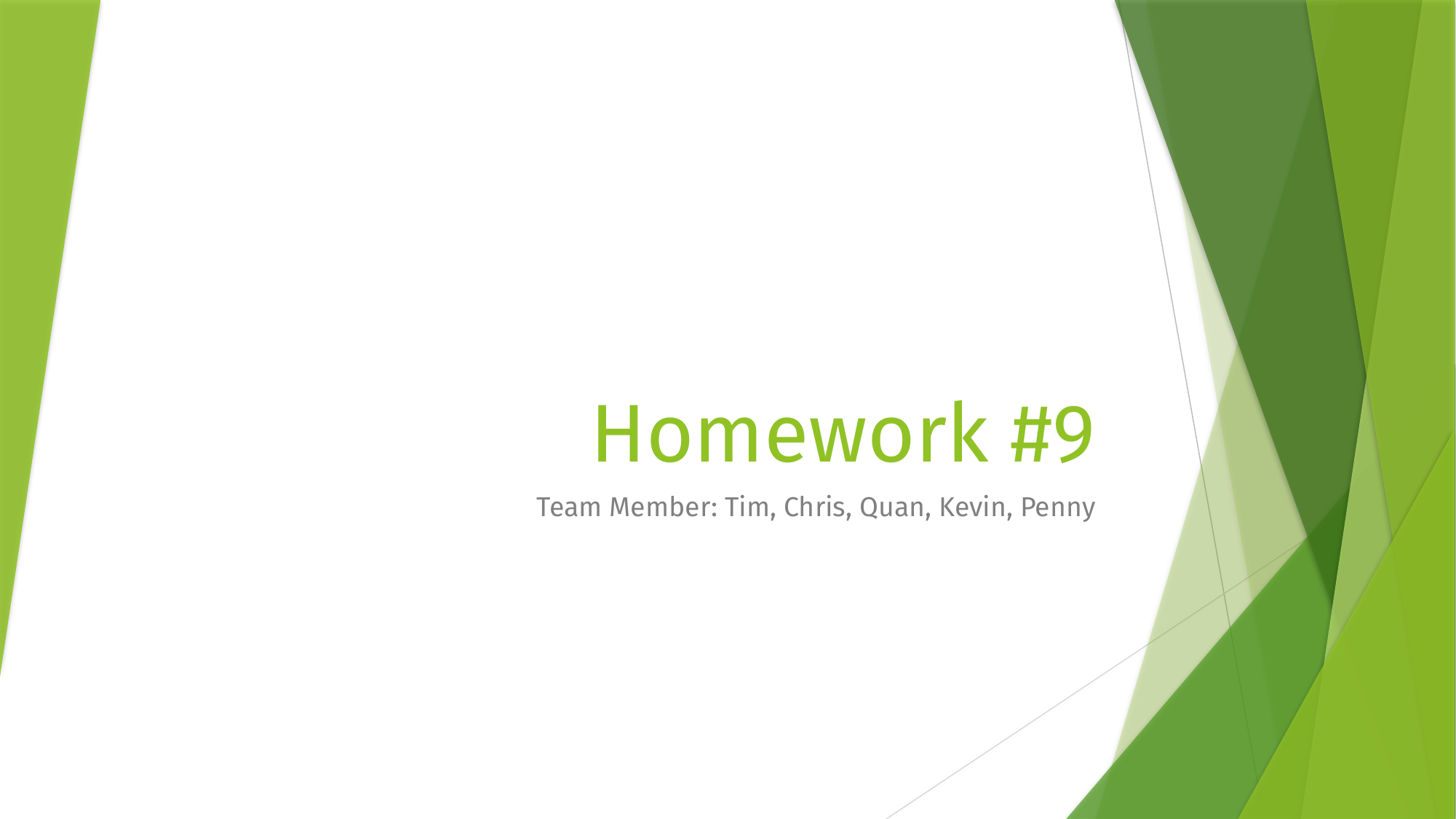

# Homework #9
Team Member: Tim, Chris, Quan, Kevin, Penny